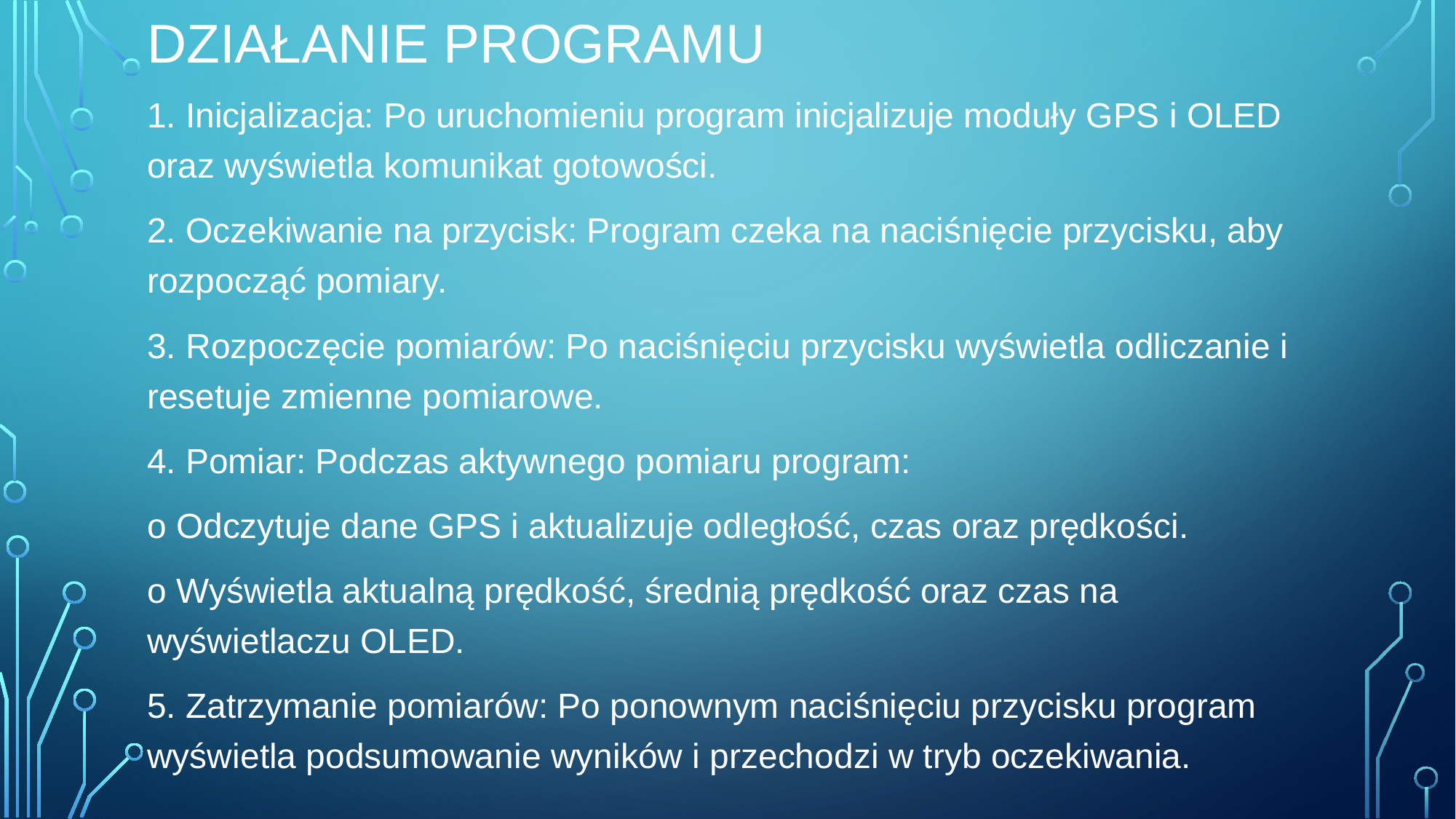

# Działanie programu
1. Inicjalizacja: Po uruchomieniu program inicjalizuje moduły GPS i OLED oraz wyświetla komunikat gotowości.
2. Oczekiwanie na przycisk: Program czeka na naciśnięcie przycisku, aby rozpocząć pomiary.
3. Rozpoczęcie pomiarów: Po naciśnięciu przycisku wyświetla odliczanie i resetuje zmienne pomiarowe.
4. Pomiar: Podczas aktywnego pomiaru program:
o Odczytuje dane GPS i aktualizuje odległość, czas oraz prędkości.
o Wyświetla aktualną prędkość, średnią prędkość oraz czas na wyświetlaczu OLED.
5. Zatrzymanie pomiarów: Po ponownym naciśnięciu przycisku program wyświetla podsumowanie wyników i przechodzi w tryb oczekiwania.